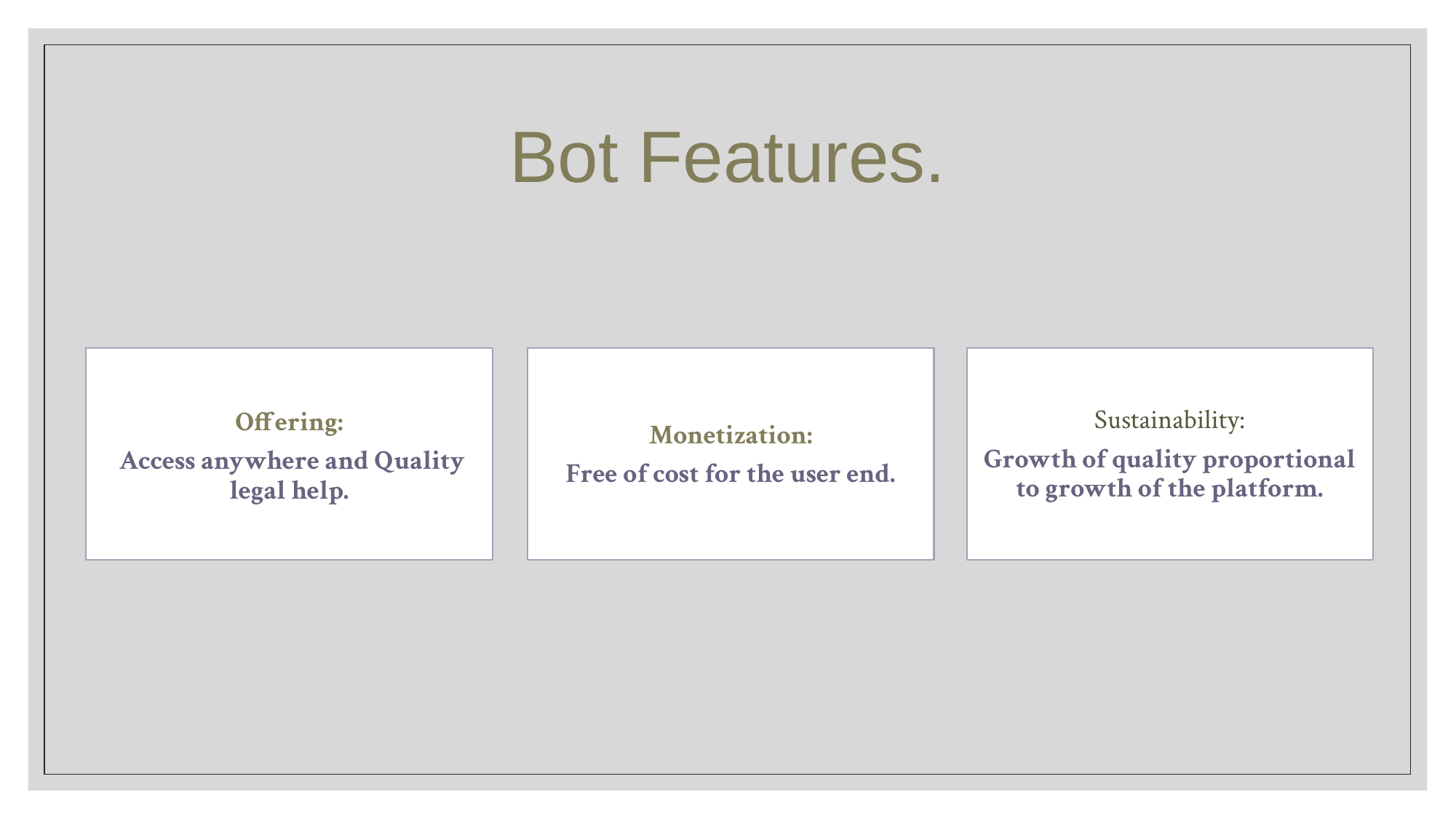

# Bot Features.

Offering:
 Access anywhere and Quality legal help.

Monetization:
Free of cost for the user end.
Sustainability:
Growth of quality proportional to growth of the platform.